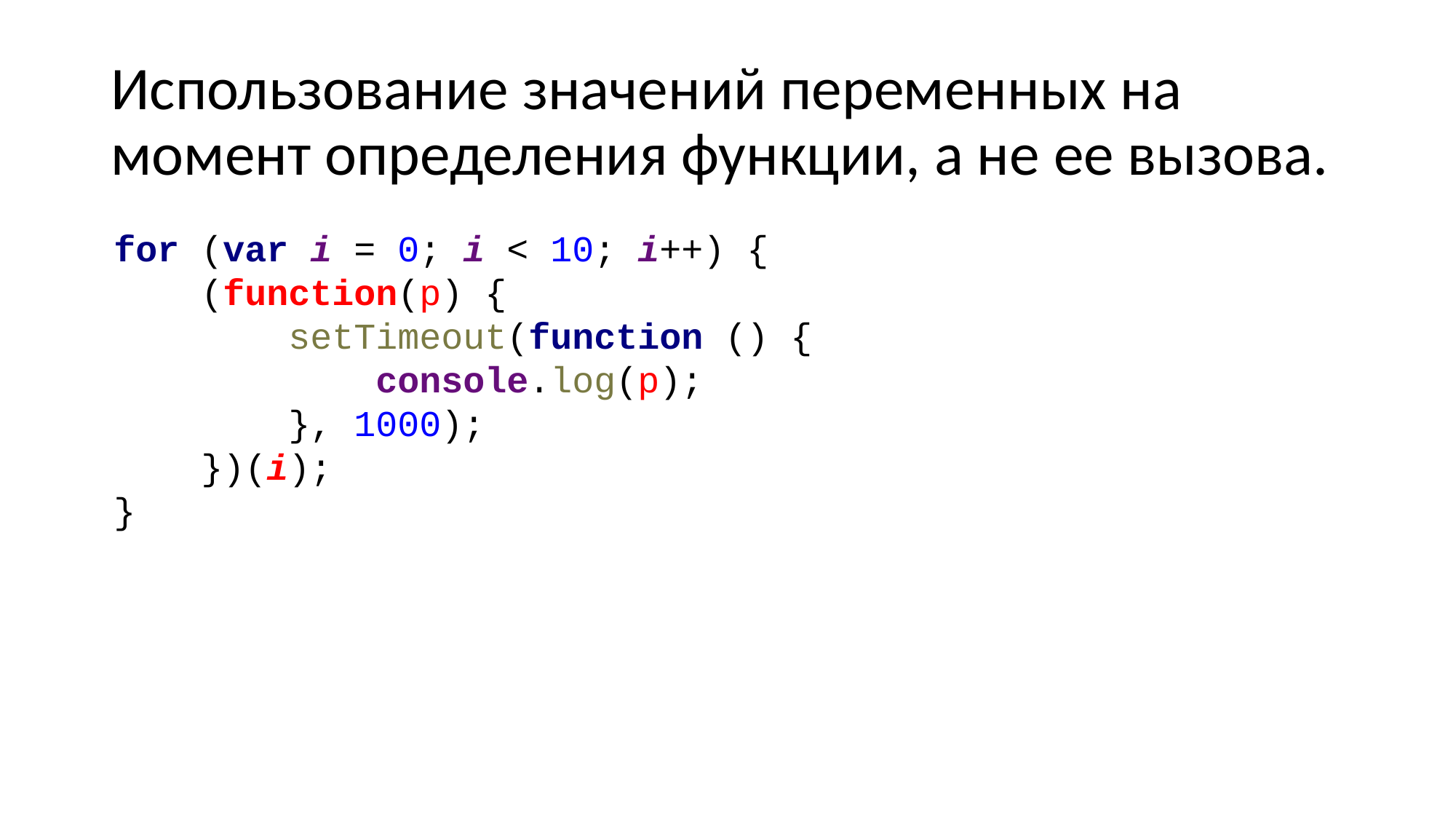

# Использование значений переменных на момент определения функции, а не ее вызова.

for (var i = 0; i < 10; i++) {
    (function(p) {
        setTimeout(function () {
            console.log(p);
        }, 1000);
    })(i);
}